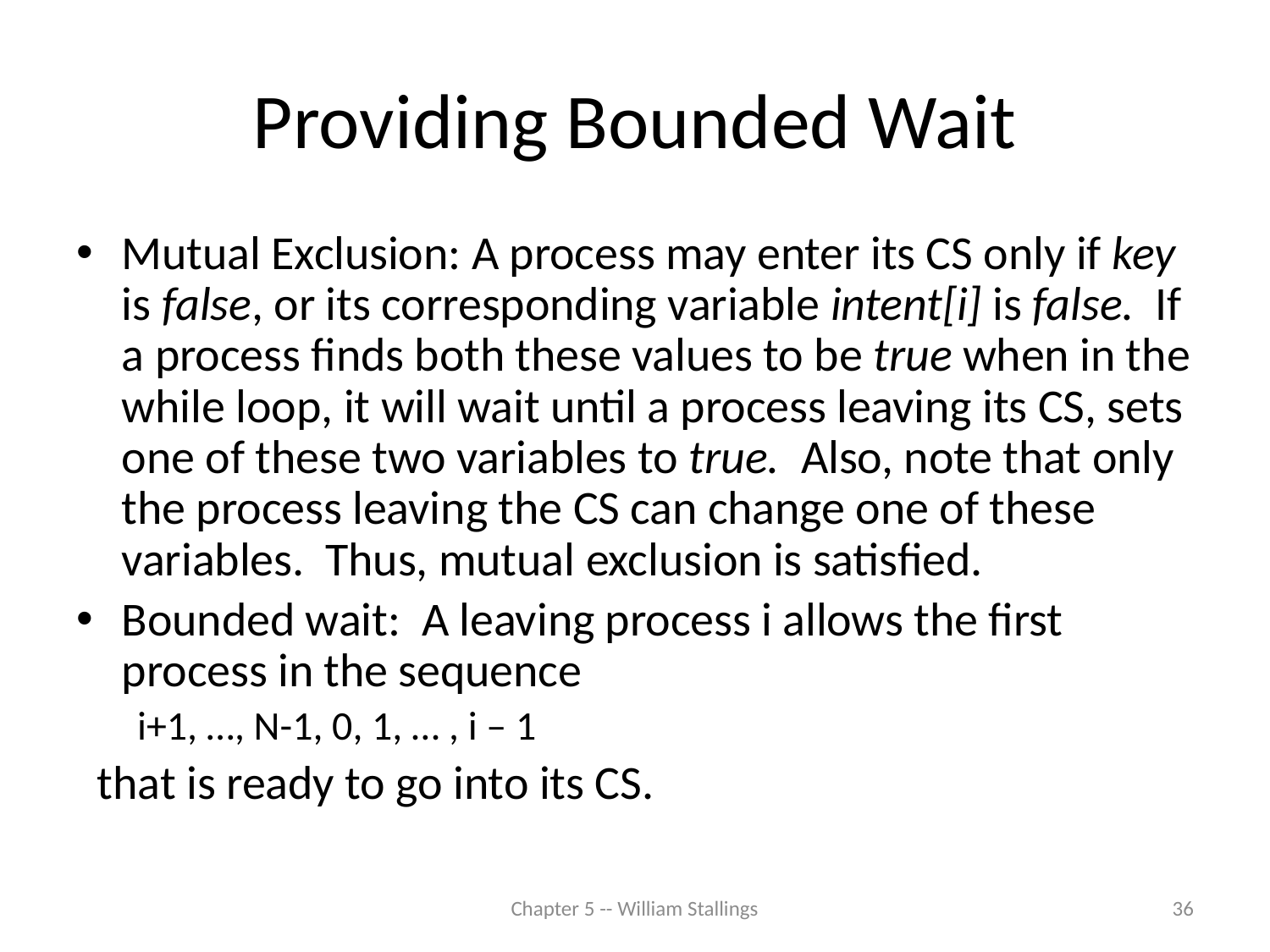

# Providing Bounded Wait
Mutual Exclusion: A process may enter its CS only if key is false, or its corresponding variable intent[i] is false.  If a process finds both these values to be true when in the while loop, it will wait until a process leaving its CS, sets one of these two variables to true.  Also, note that only the process leaving the CS can change one of these variables.  Thus, mutual exclusion is satisfied.
Bounded wait:  A leaving process i allows the first process in the sequence
i+1, …, N-1, 0, 1, … , i – 1
  that is ready to go into its CS.

Chapter 5 -- William Stallings
36